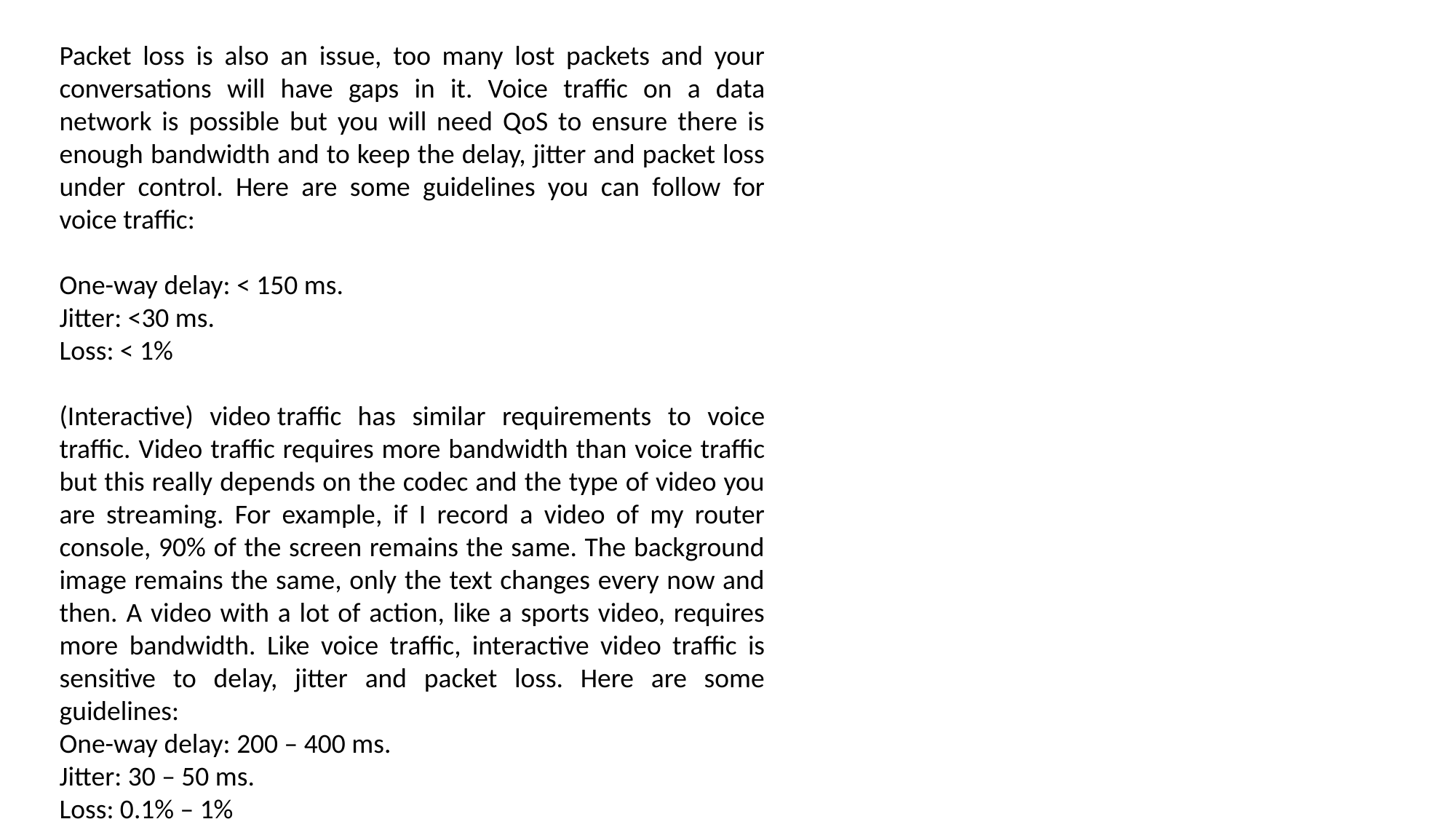

Packet loss is also an issue, too many lost packets and your conversations will have gaps in it. Voice traffic on a data network is possible but you will need QoS to ensure there is enough bandwidth and to keep the delay, jitter and packet loss under control. Here are some guidelines you can follow for voice traffic:

One-way delay: < 150 ms.
Jitter: <30 ms.
Loss: < 1%

(Interactive) video traffic has similar requirements to voice traffic. Video traffic requires more bandwidth than voice traffic but this really depends on the codec and the type of video you are streaming. For example, if I record a video of my router console, 90% of the screen remains the same. The background image remains the same, only the text changes every now and then. A video with a lot of action, like a sports video, requires more bandwidth. Like voice traffic, interactive video traffic is sensitive to delay, jitter and packet loss. Here are some guidelines:
One-way delay: 200 – 400 ms.
Jitter: 30 – 50 ms.
Loss: 0.1% – 1%